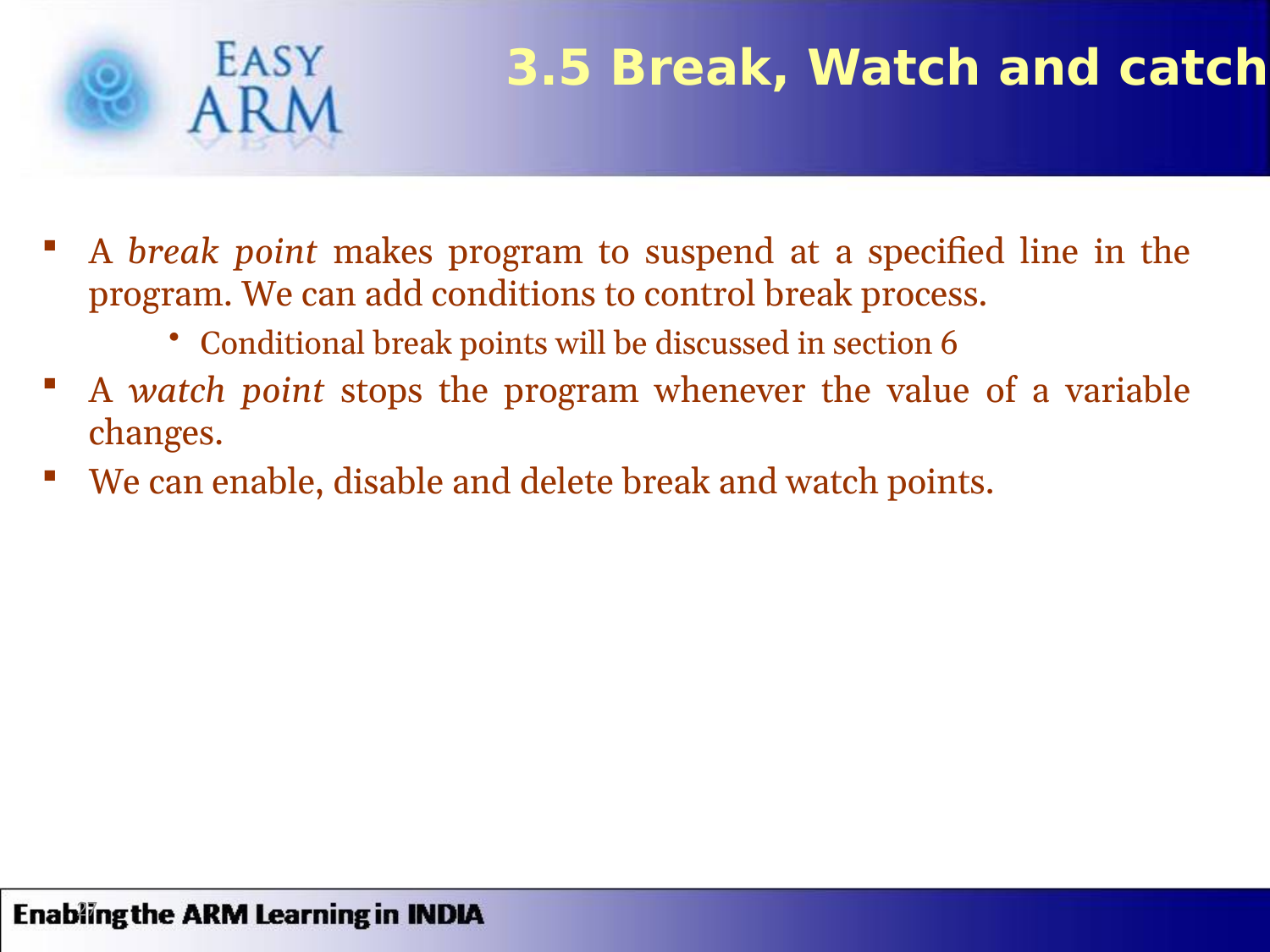

# 3.5 Break, Watch and catch

A break point makes program to suspend at a specified line in the program. We can add conditions to control break process.
Conditional break points will be discussed in section 6
A watch point stops the program whenever the value of a variable changes.
We can enable, disable and delete break and watch points.

27